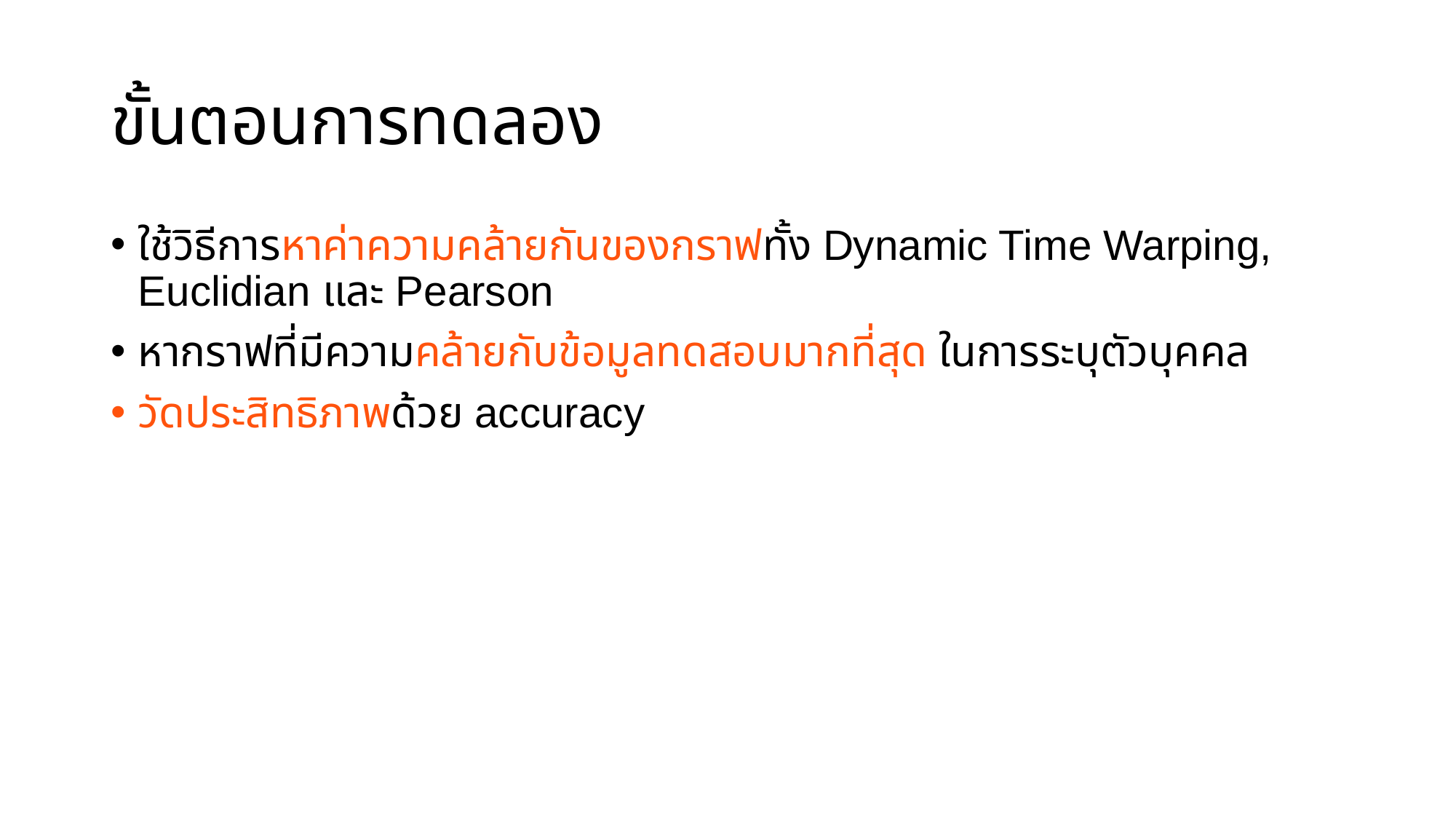

# ขั้นตอนการทดลอง
ใช้วิธีการหาค่าความคล้ายกันของกราฟทั้ง Dynamic Time Warping, Euclidian และ Pearson
หากราฟที่มีความคล้ายกับข้อมูลทดสอบมากที่สุด ในการระบุตัวบุคคล
วัดประสิทธิภาพด้วย accuracy